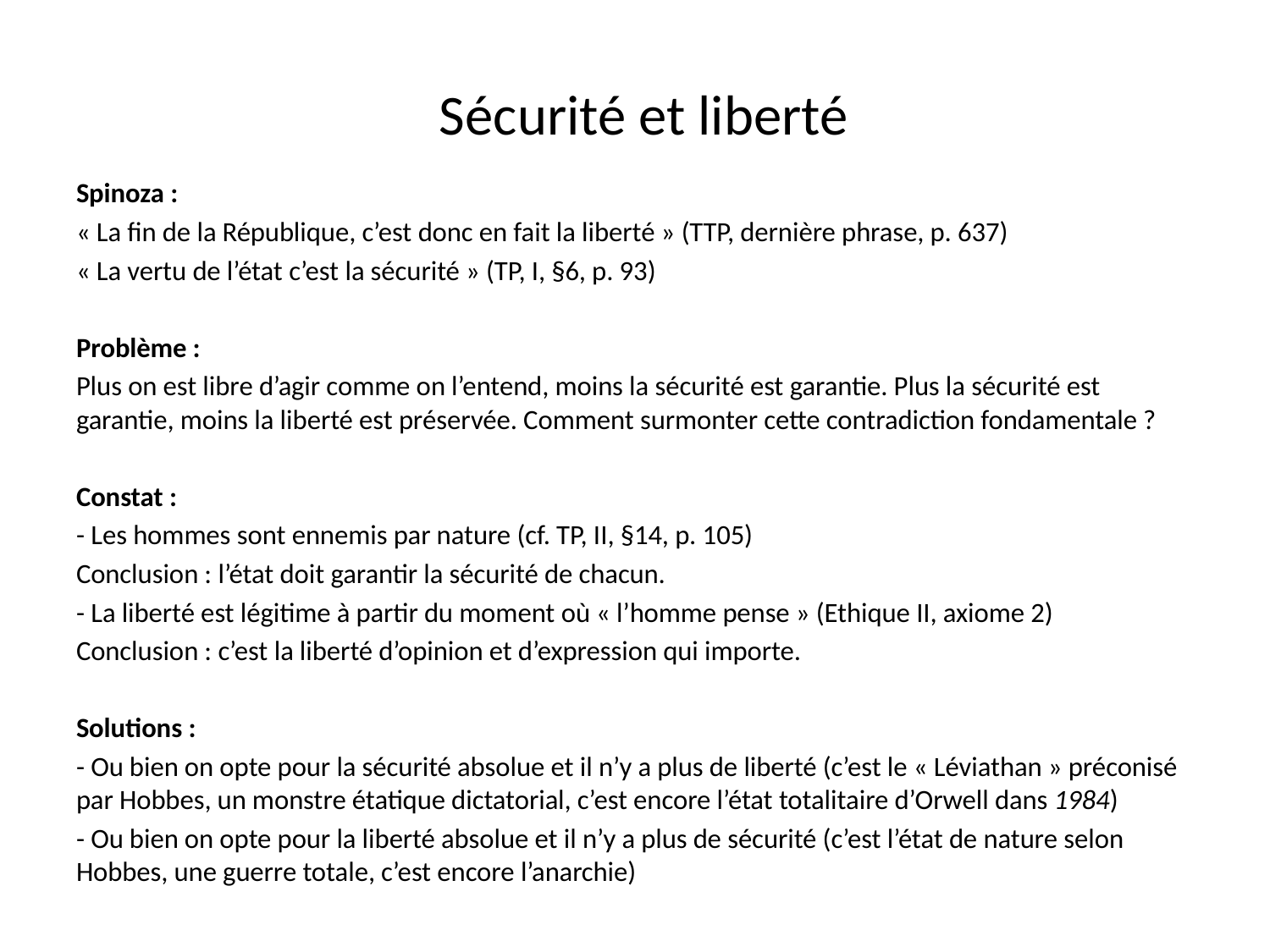

# Sécurité et liberté
Spinoza :
« La fin de la République, c’est donc en fait la liberté » (TTP, dernière phrase, p. 637)
« La vertu de l’état c’est la sécurité » (TP, I, §6, p. 93)

Problème :
Plus on est libre d’agir comme on l’entend, moins la sécurité est garantie. Plus la sécurité est garantie, moins la liberté est préservée. Comment surmonter cette contradiction fondamentale ?

Constat :
- Les hommes sont ennemis par nature (cf. TP, II, §14, p. 105)
Conclusion : l’état doit garantir la sécurité de chacun.
- La liberté est légitime à partir du moment où « l’homme pense » (Ethique II, axiome 2)
Conclusion : c’est la liberté d’opinion et d’expression qui importe.

Solutions :
- Ou bien on opte pour la sécurité absolue et il n’y a plus de liberté (c’est le « Léviathan » préconisé par Hobbes, un monstre étatique dictatorial, c’est encore l’état totalitaire d’Orwell dans 1984)
- Ou bien on opte pour la liberté absolue et il n’y a plus de sécurité (c’est l’état de nature selon Hobbes, une guerre totale, c’est encore l’anarchie)